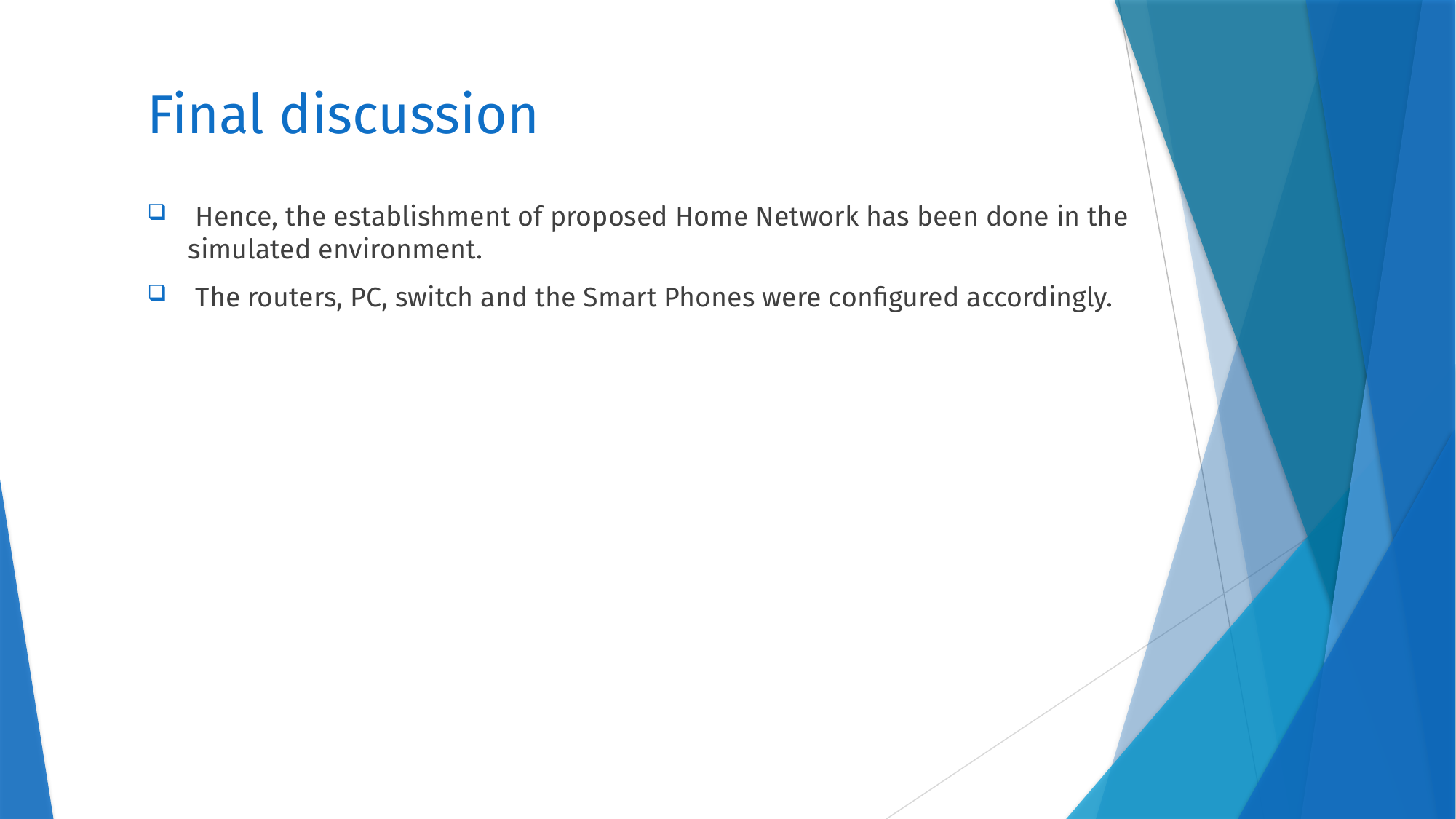

# Final discussion
 Hence, the establishment of proposed Home Network has been done in the simulated environment.
 The routers, PC, switch and the Smart Phones were configured accordingly.